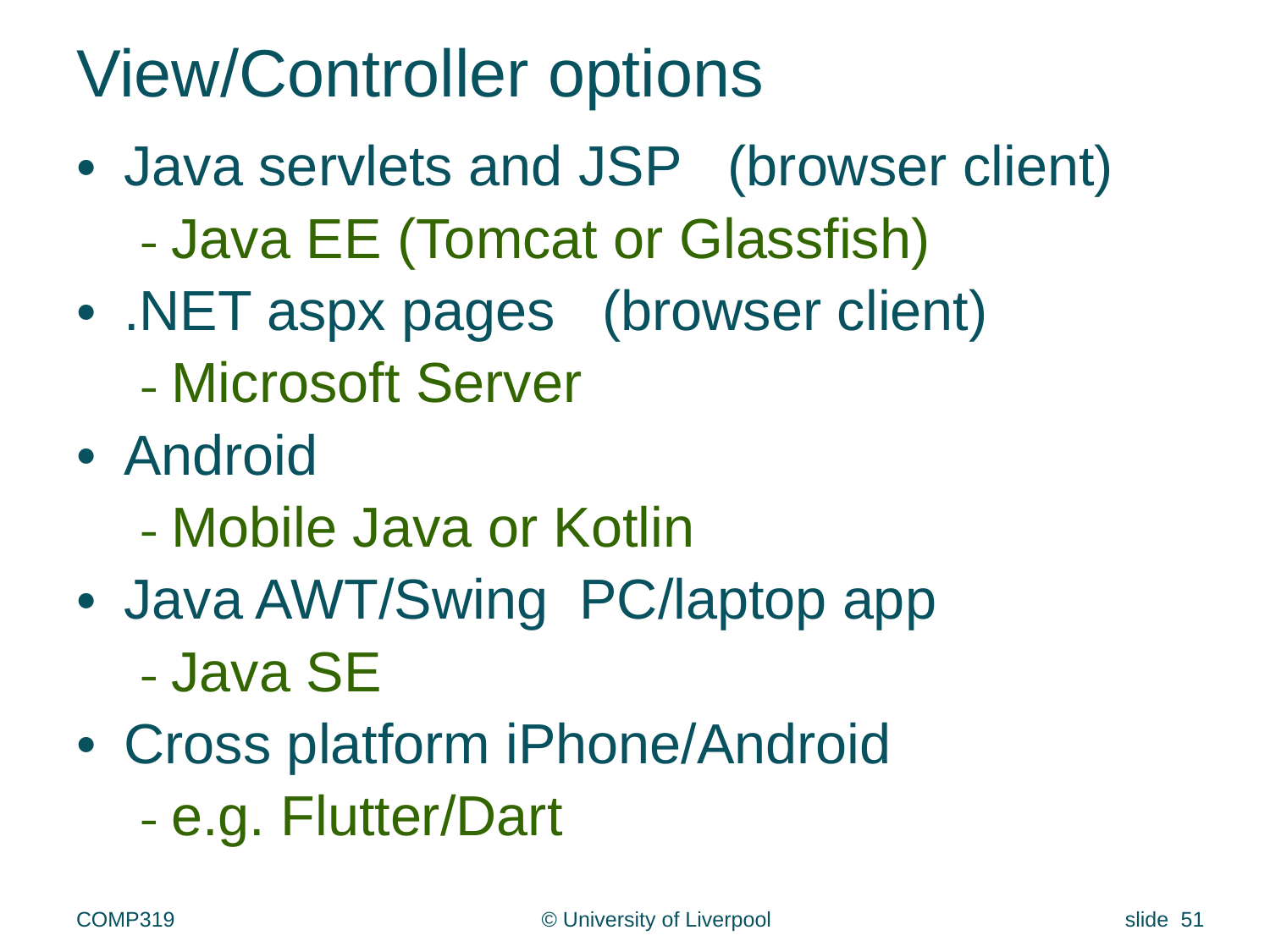

# View/Controller options
Java servlets and JSP   (browser client)
Java EE (Tomcat or Glassfish)
.NET aspx pages   (browser client)
Microsoft Server
Android
Mobile Java or Kotlin
Java AWT/Swing  PC/laptop app
Java SE
Cross platform iPhone/Android
e.g. Flutter/Dart

COMP319
© University of Liverpool
slide  51